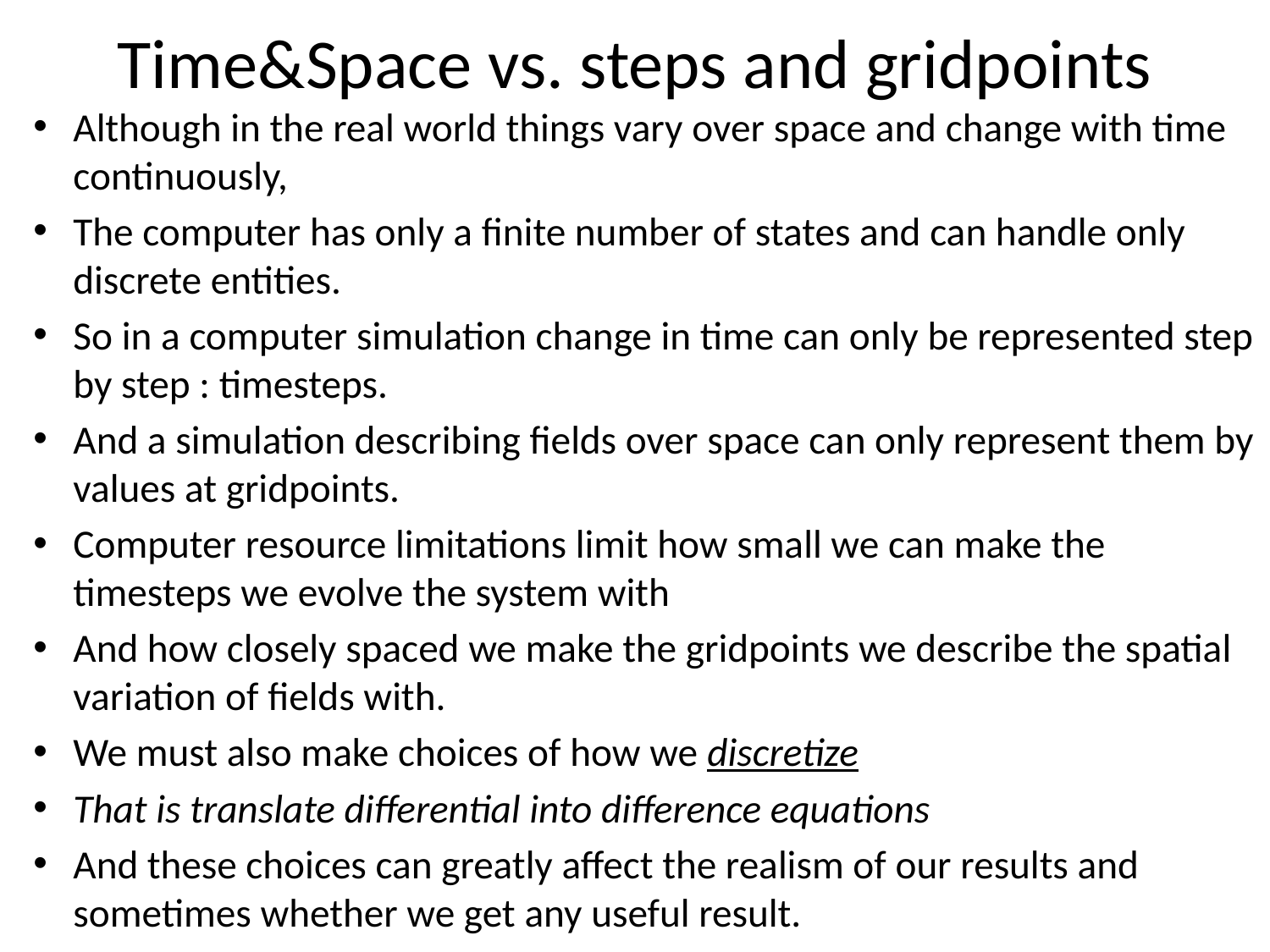

# Time&Space vs. steps and gridpoints
Although in the real world things vary over space and change with time continuously,
The computer has only a finite number of states and can handle only discrete entities.
So in a computer simulation change in time can only be represented step by step : timesteps.
And a simulation describing fields over space can only represent them by values at gridpoints.
Computer resource limitations limit how small we can make the timesteps we evolve the system with
And how closely spaced we make the gridpoints we describe the spatial variation of fields with.
We must also make choices of how we discretize
That is translate differential into difference equations
And these choices can greatly affect the realism of our results and sometimes whether we get any useful result.